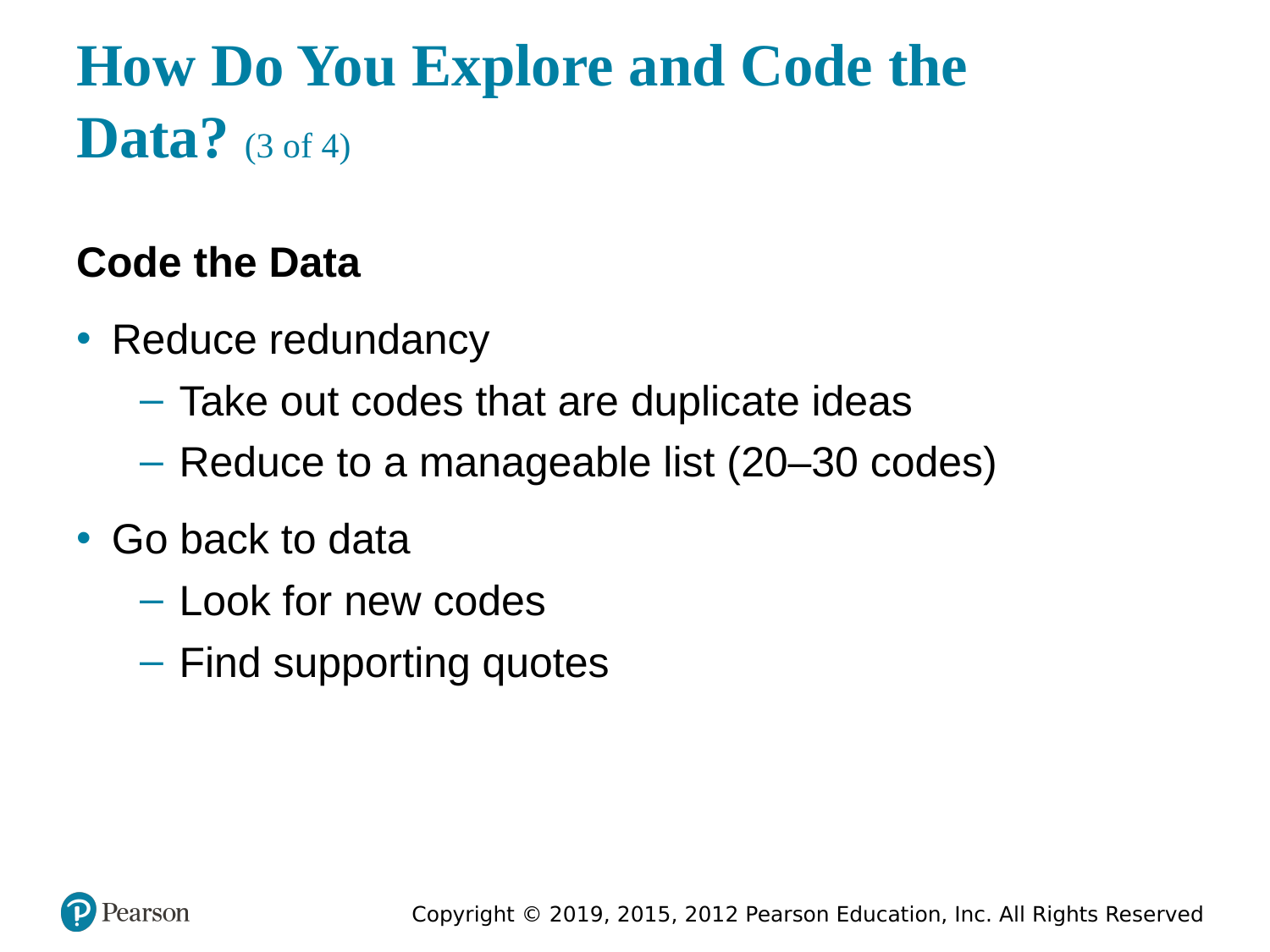

# How Do You Explore and Code the Data? (3 of 4)
Code the Data
Reduce redundancy
Take out codes that are duplicate ideas
Reduce to a manageable list (20–30 codes)
Go back to data
Look for new codes
Find supporting quotes